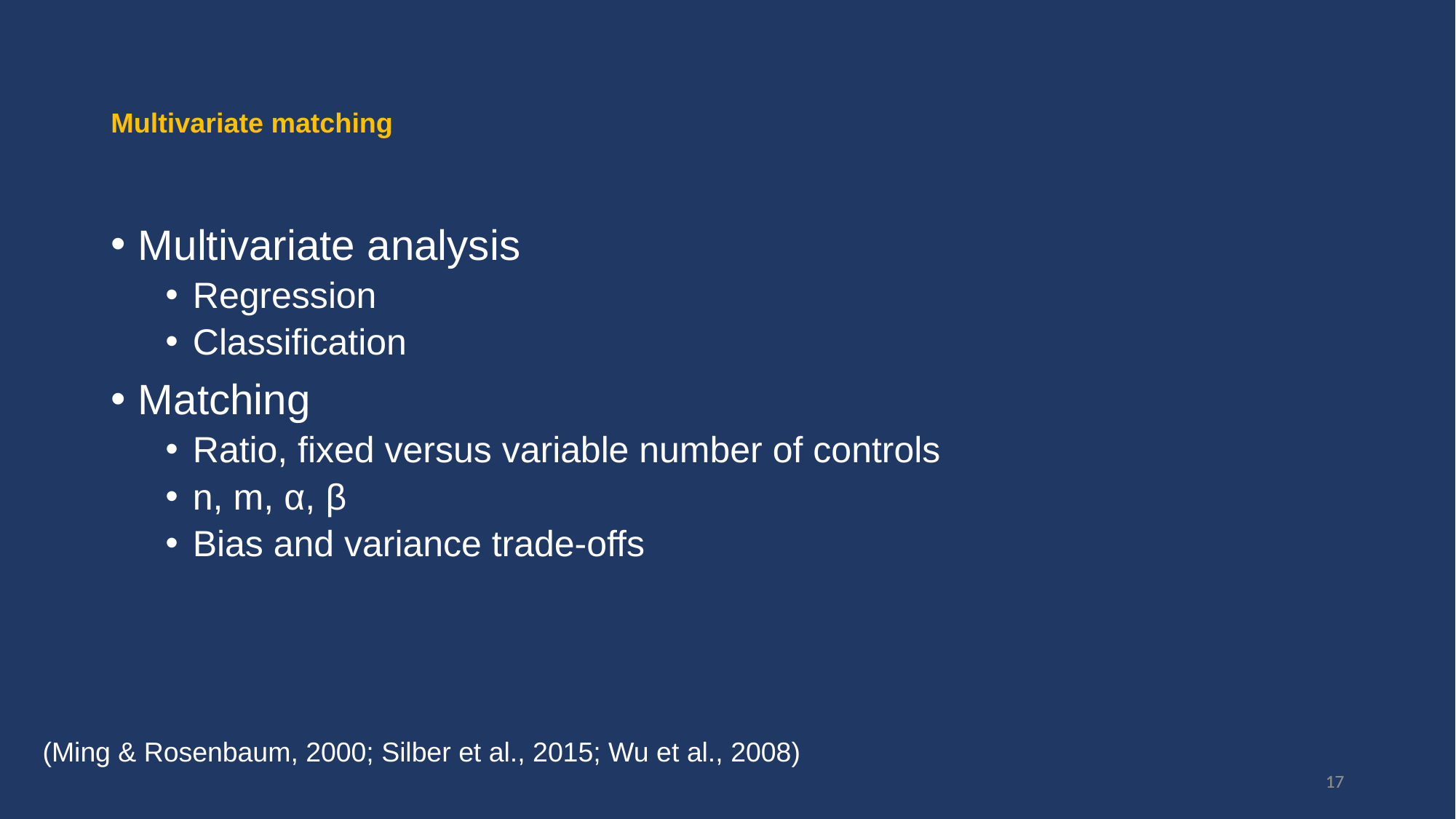

# Multivariate matching

Multivariate analysis
Regression
Classification
Matching
Ratio, fixed versus variable number of controls
n, m, α, β
Bias and variance trade-offs

(Ming & Rosenbaum, 2000; Silber et al., 2015; Wu et al., 2008)
17
17